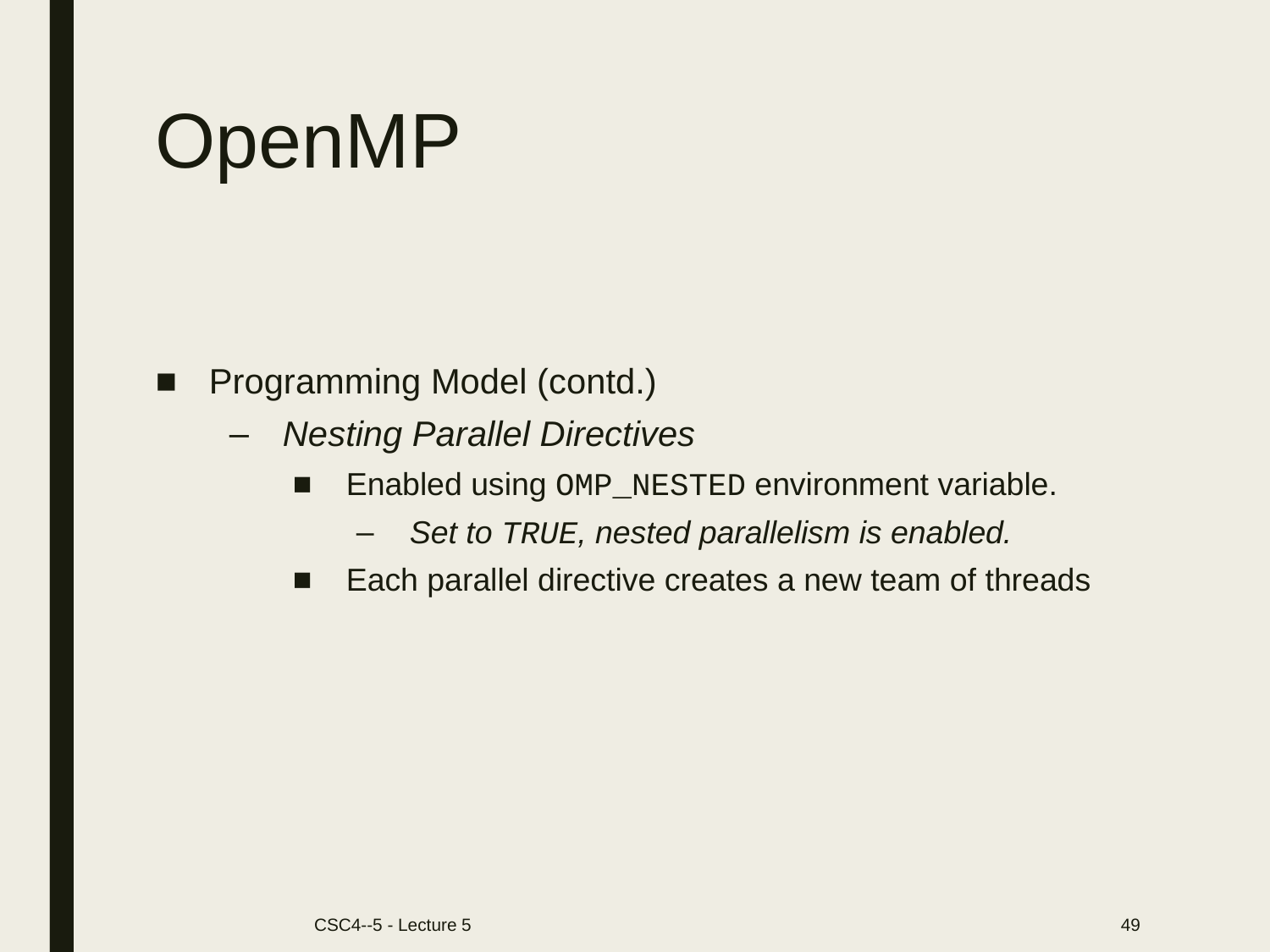

# OpenMP
Programming Model (contd.)
Nesting Parallel Directives
Enabled using OMP_NESTED environment variable.
Set to TRUE, nested parallelism is enabled.
Each parallel directive creates a new team of threads
CSC4--5 - Lecture 5
49